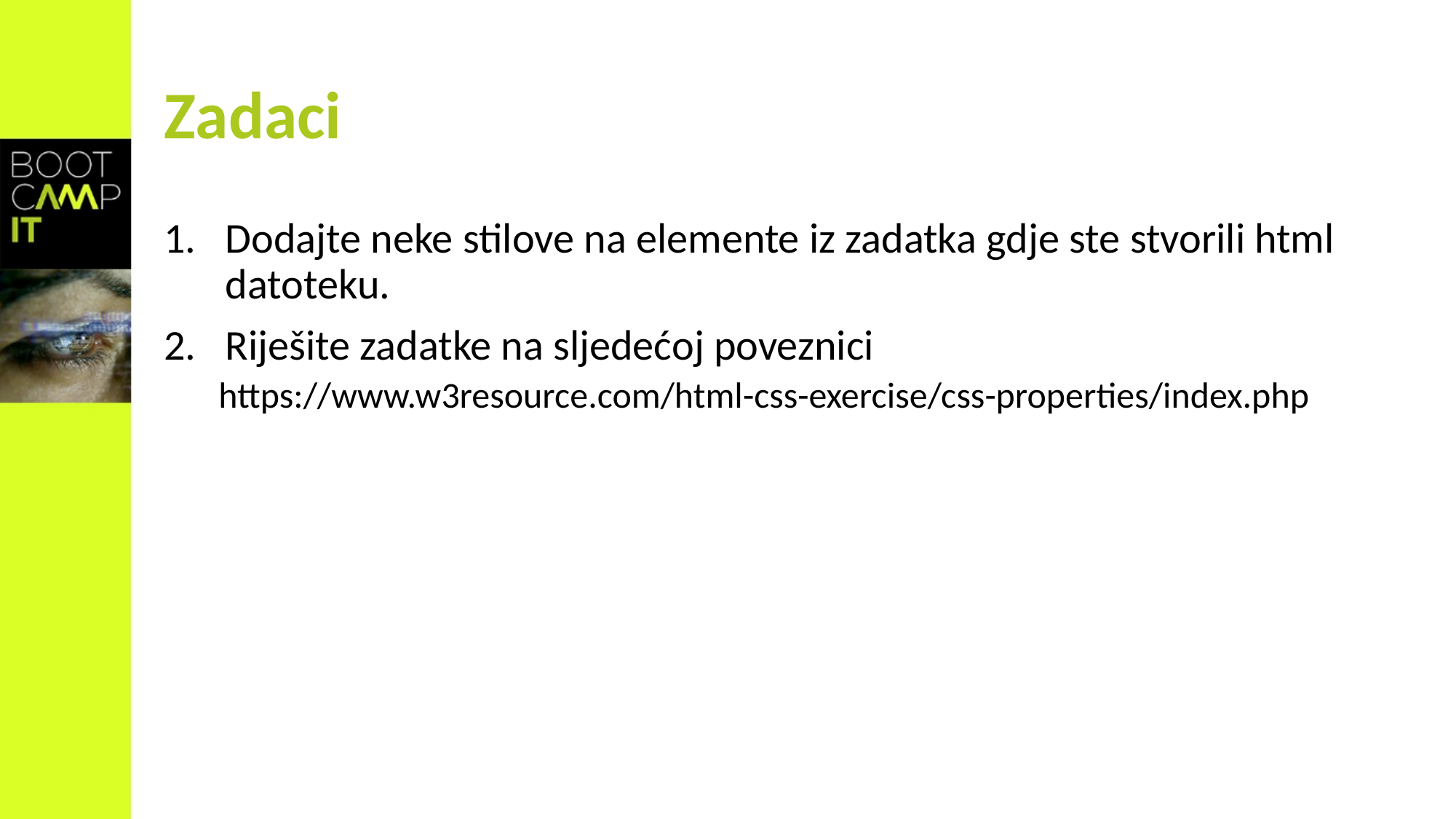

# Zadaci
Dodajte neke stilove na elemente iz zadatka gdje ste stvorili html datoteku.
Riješite zadatke na sljedećoj poveznici
https://www.w3resource.com/html-css-exercise/css-properties/index.php